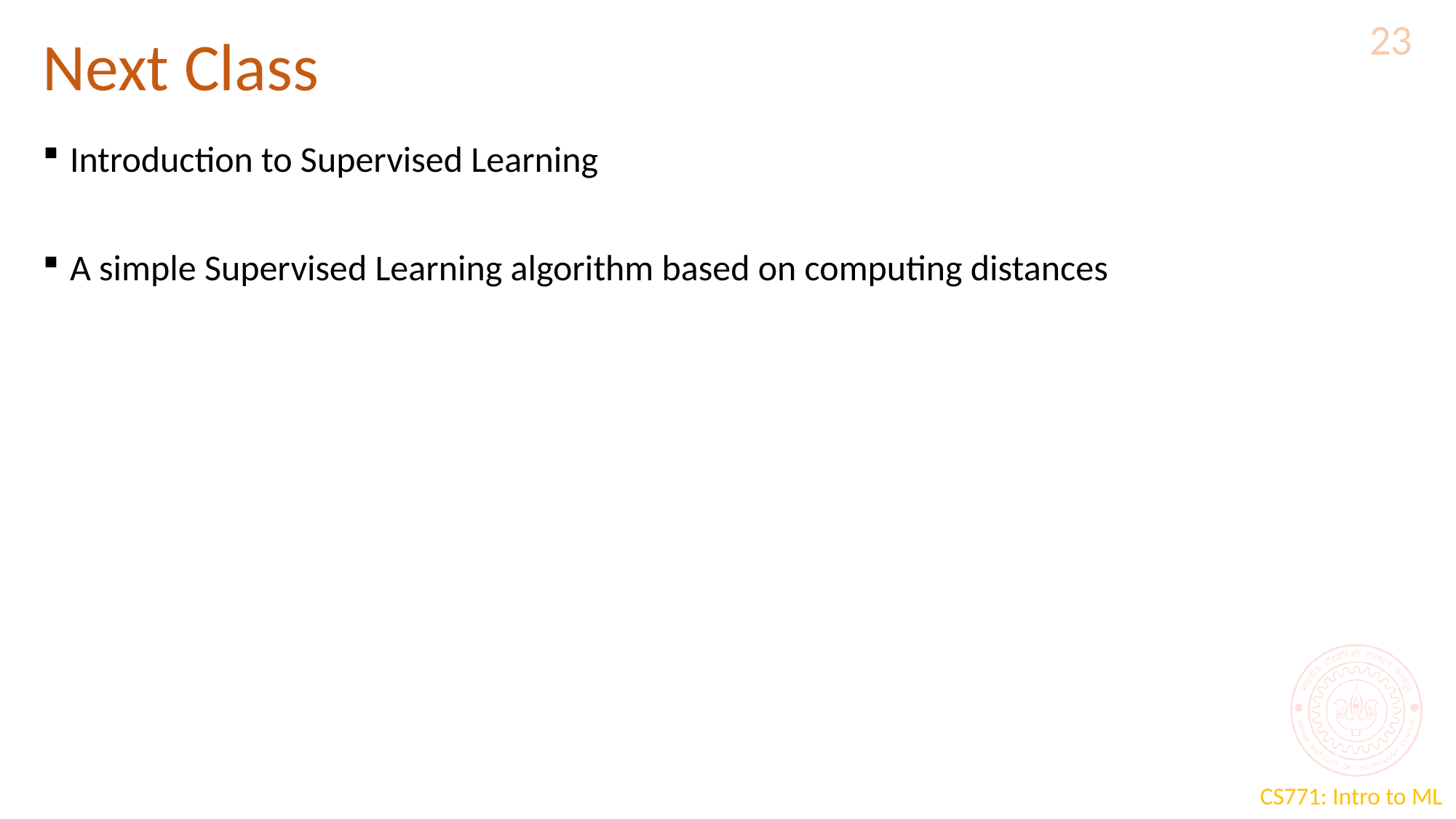

23
# Next Class
Introduction to Supervised Learning

A simple Supervised Learning algorithm based on computing distances